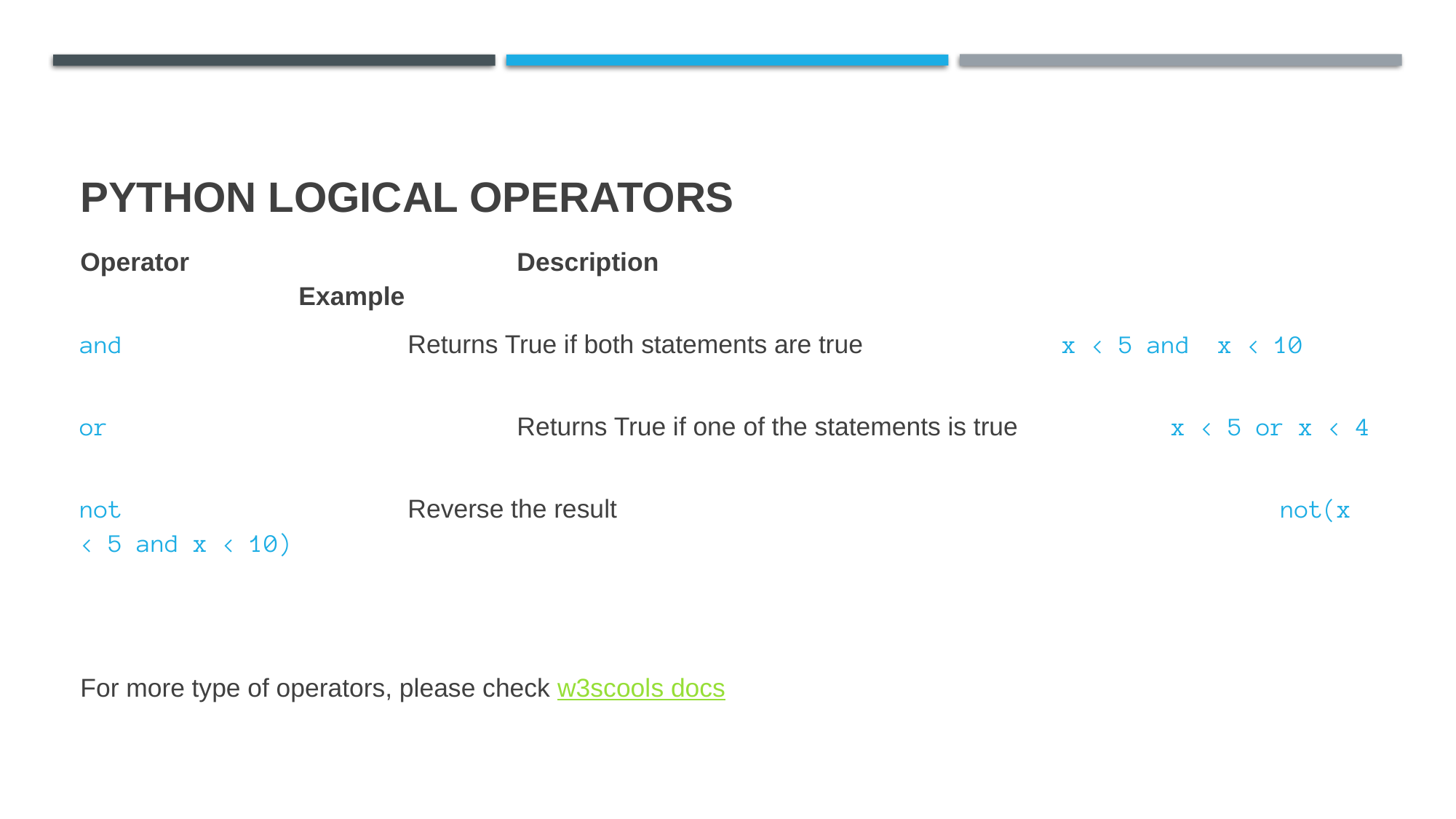

# Python Logical Operators
Operator 			Description 								Example
and  			Returns True if both statements are true 		x < 5 and  x < 10
or 				Returns True if one of the statements is true 		x < 5 or x < 4
not 			Reverse the result			 				not(x < 5 and x < 10)

For more type of operators, please check w3scools docs